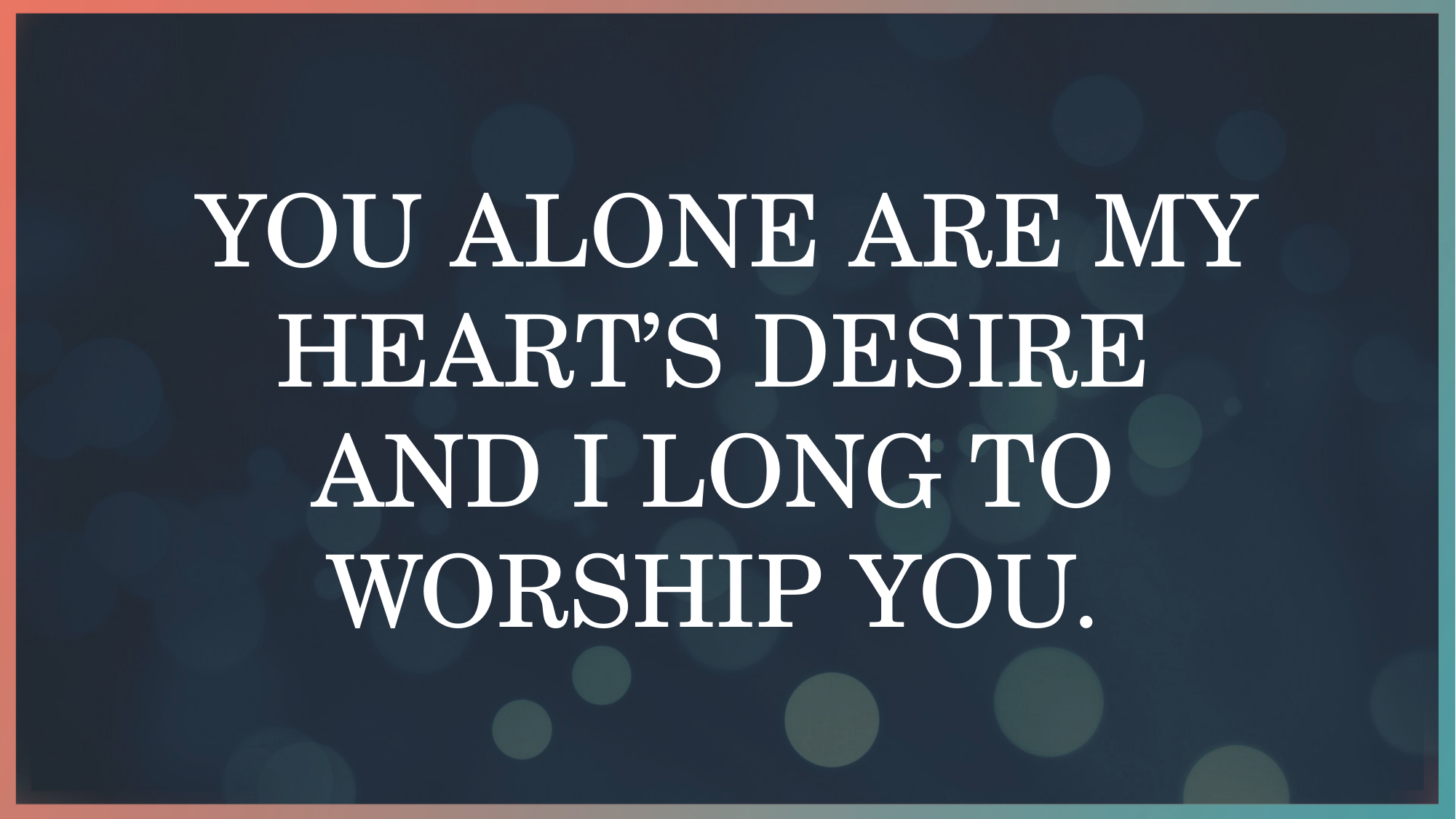

YOU ALONE ARE MY HEART’S DESIRE
AND I LONG TO
WORSHIP YOU.